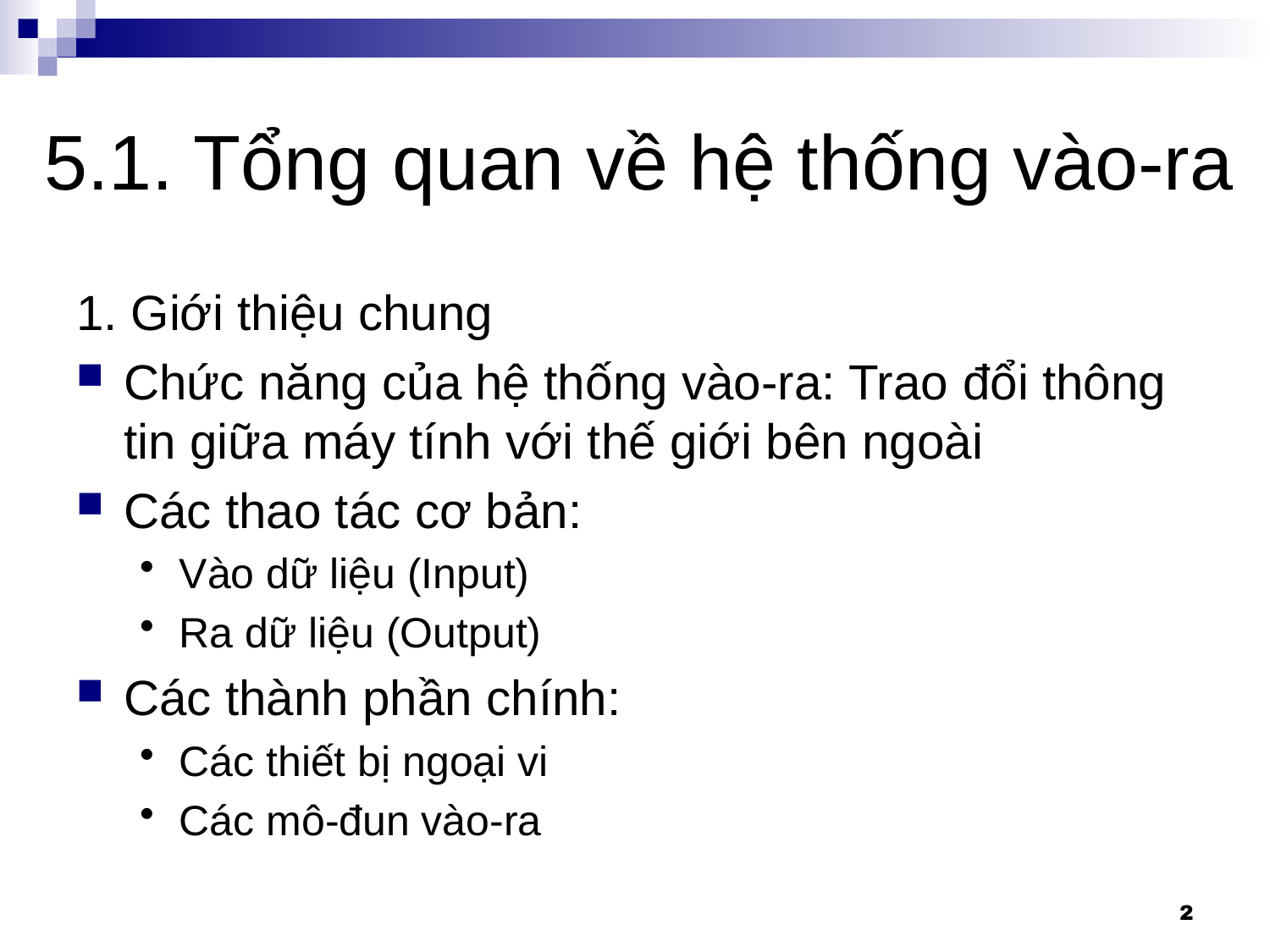

# 5.1. Tổng quan về hệ thống vào-ra
1. Giới thiệu chung
Chức năng của hệ thống vào-ra: Trao đổi thông tin giữa máy tính với thế giới bên ngoài
Các thao tác cơ bản:
Vào dữ liệu (Input)
Ra dữ liệu (Output)
Các thành phần chính:
Các thiết bị ngoại vi
Các mô-đun vào-ra
2